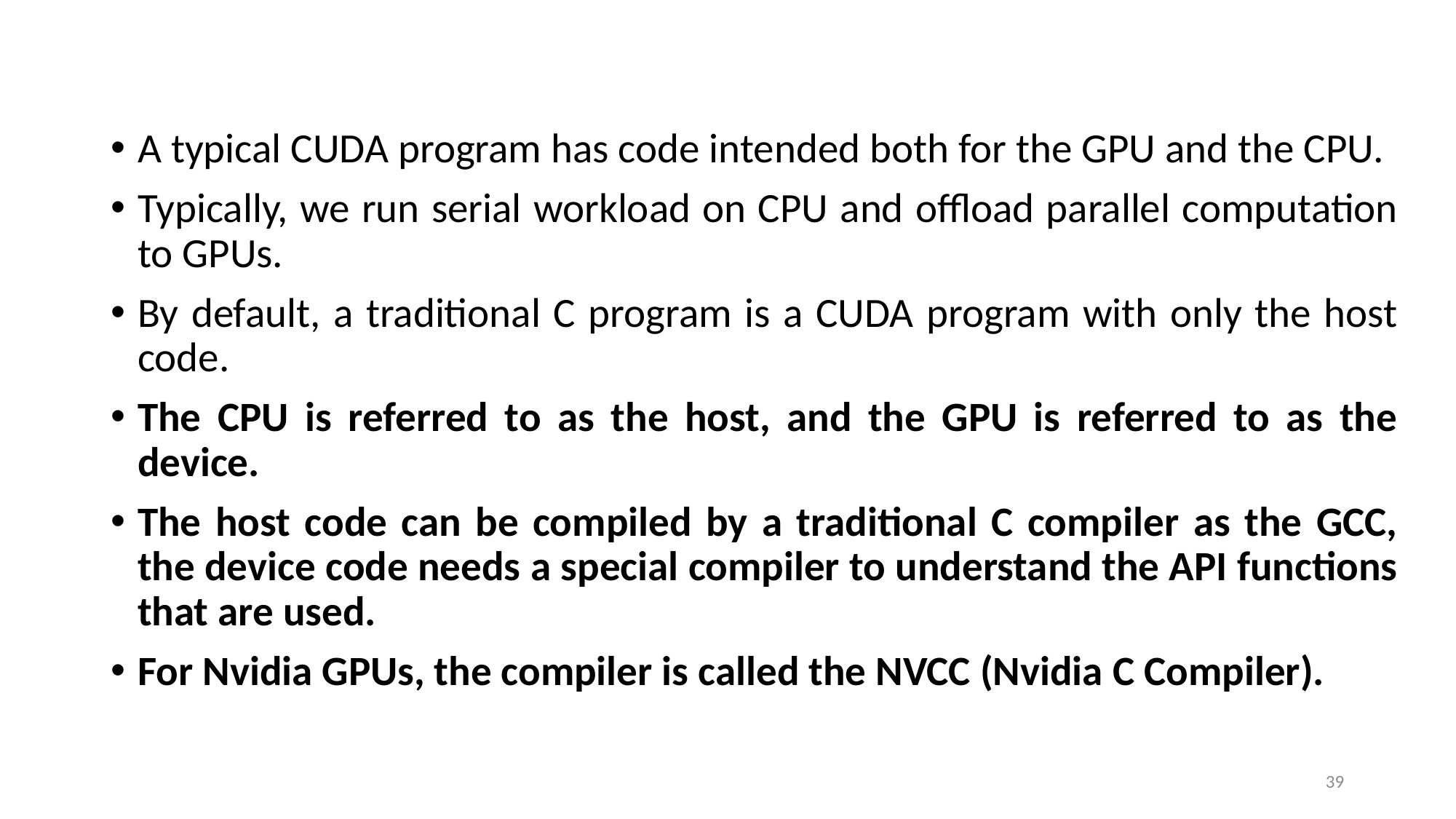

A typical CUDA program has code intended both for the GPU and the CPU.
Typically, we run serial workload on CPU and offload parallel computation to GPUs.
By default, a traditional C program is a CUDA program with only the host code.
The CPU is referred to as the host, and the GPU is referred to as the device.
The host code can be compiled by a traditional C compiler as the GCC, the device code needs a special compiler to understand the API functions that are used.
For Nvidia GPUs, the compiler is called the NVCC (Nvidia C Compiler).
39